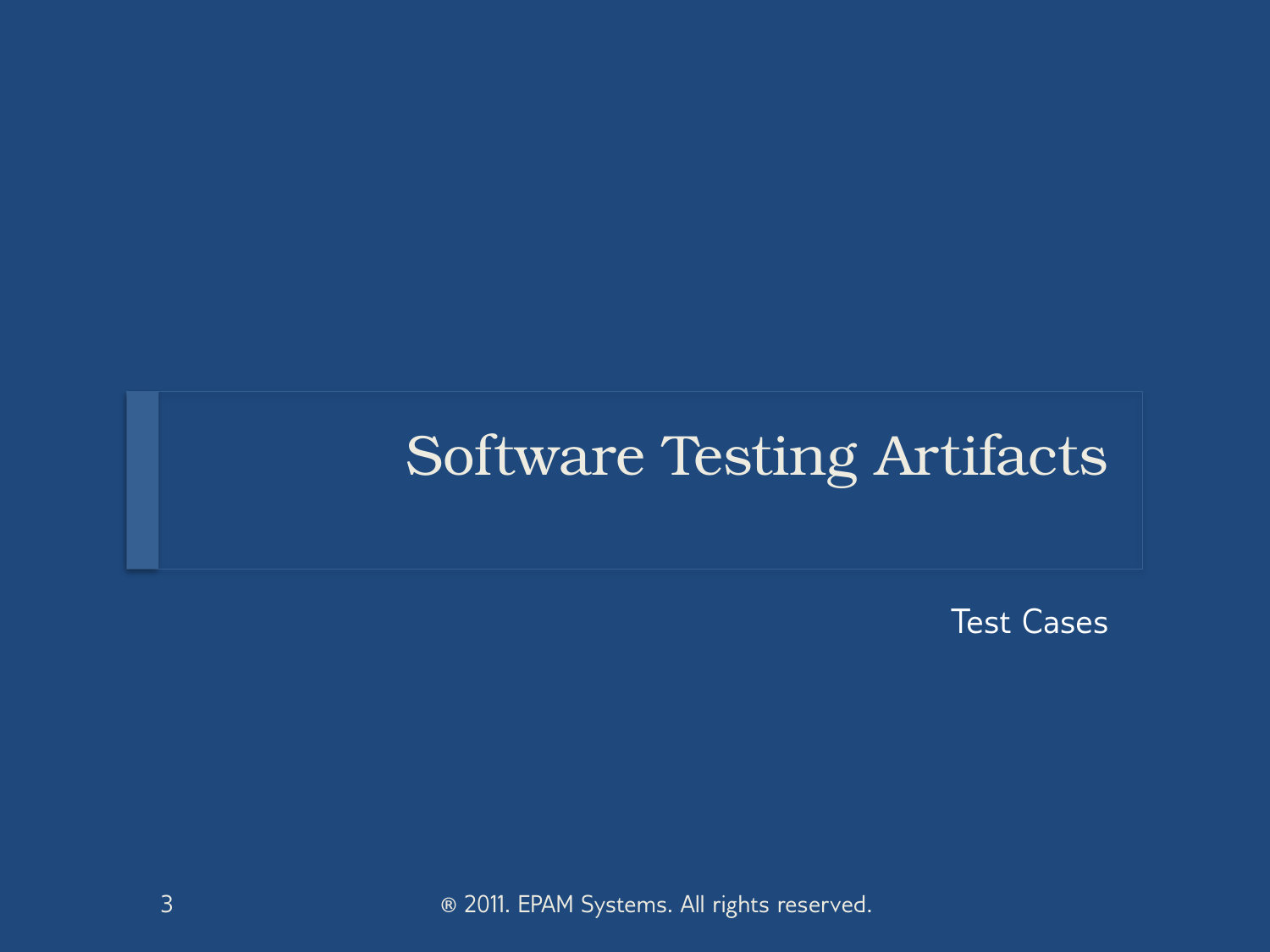

# Software Testing Artifacts
Test Cases
3
® 2011. EPAM Systems. All rights reserved.